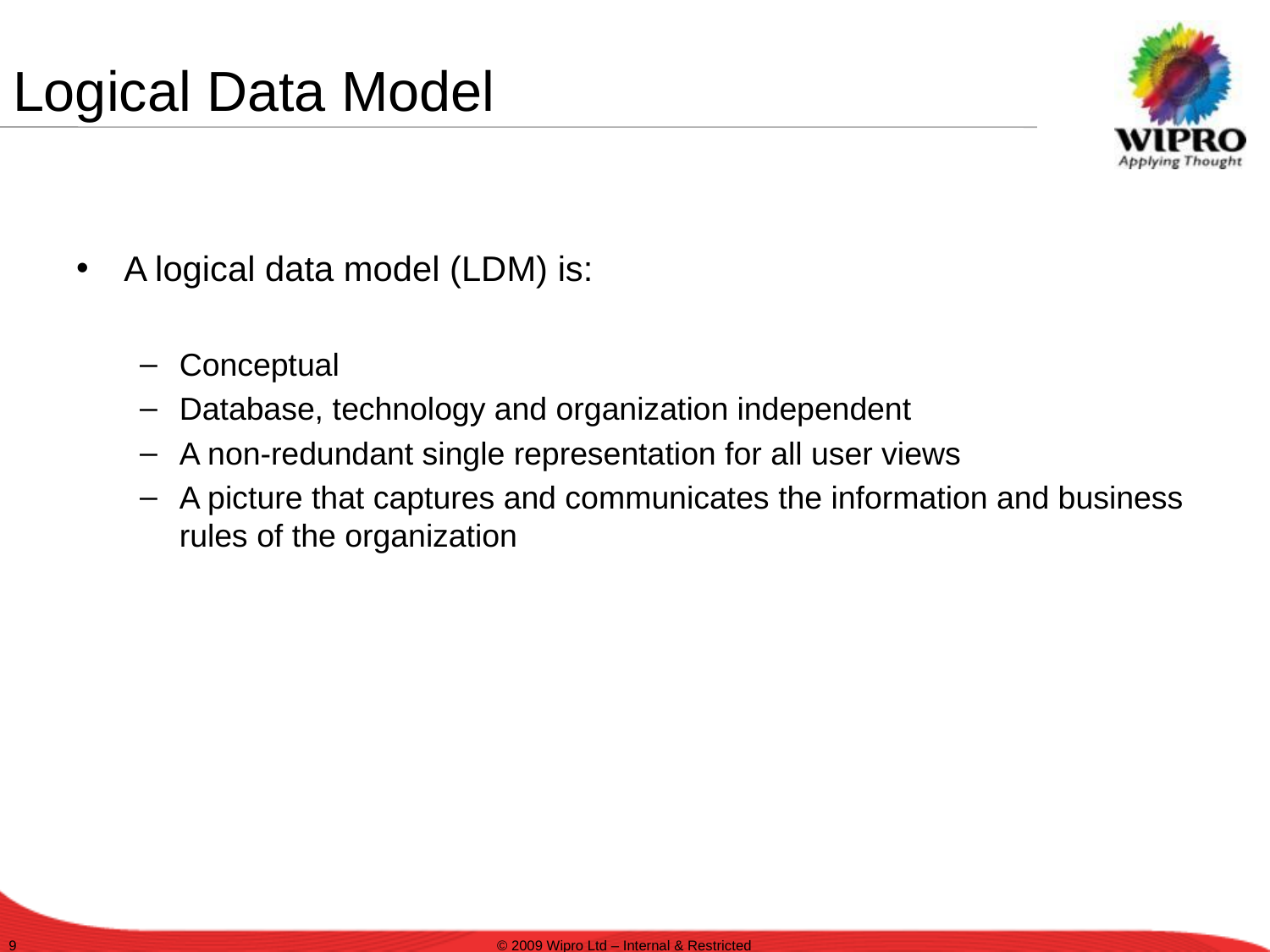

# Logical Data Model

A logical data model (LDM) is:

Conceptual
Database, technology and organization independent
A non-redundant single representation for all user views
A picture that captures and communicates the information and business rules of the organization